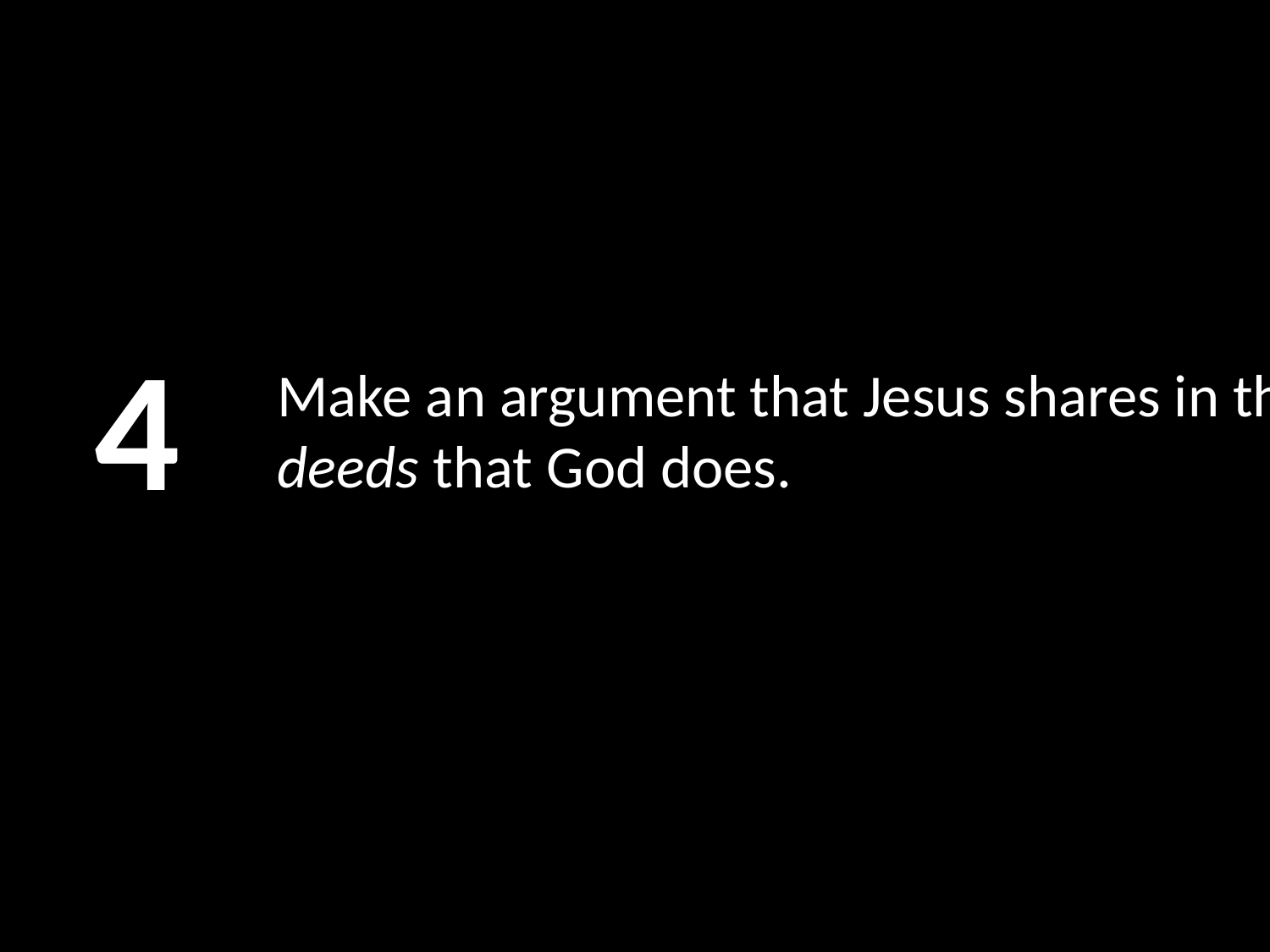

4
# Make an argument that Jesus shares in the deeds that God does.